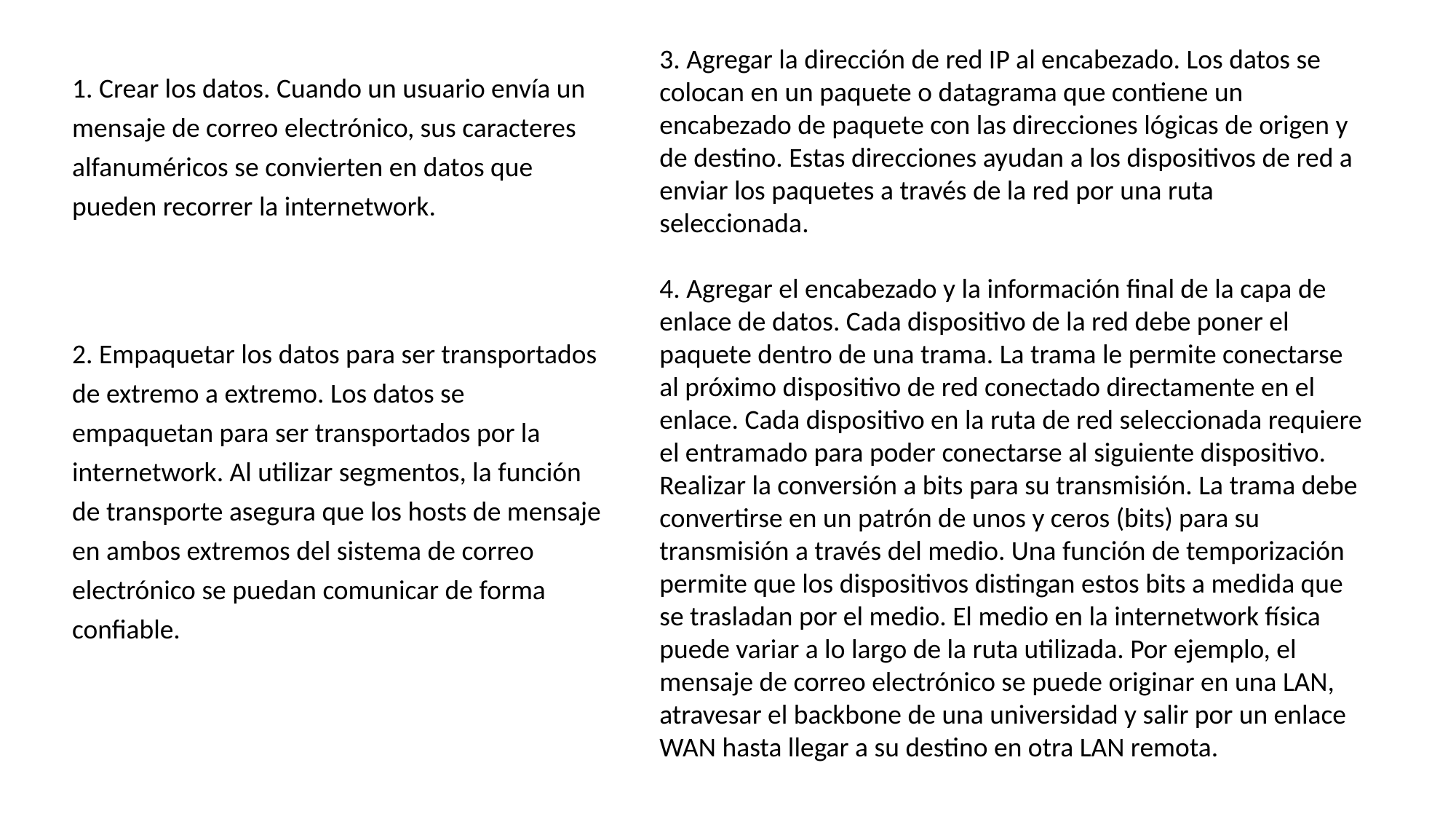

3. Agregar la dirección de red IP al encabezado. Los datos se colocan en un paquete o datagrama que contiene un encabezado de paquete con las direcciones lógicas de origen y de destino. Estas direcciones ayudan a los dispositivos de red a enviar los paquetes a través de la red por una ruta seleccionada.
4. Agregar el encabezado y la información final de la capa de enlace de datos. Cada dispositivo de la red debe poner el paquete dentro de una trama. La trama le permite conectarse al próximo dispositivo de red conectado directamente en el enlace. Cada dispositivo en la ruta de red seleccionada requiere el entramado para poder conectarse al siguiente dispositivo. Realizar la conversión a bits para su transmisión. La trama debe convertirse en un patrón de unos y ceros (bits) para su transmisión a través del medio. Una función de temporización permite que los dispositivos distingan estos bits a medida que se trasladan por el medio. El medio en la internetwork física puede variar a lo largo de la ruta utilizada. Por ejemplo, el mensaje de correo electrónico se puede originar en una LAN, atravesar el backbone de una universidad y salir por un enlace WAN hasta llegar a su destino en otra LAN remota.
1. Crear los datos. Cuando un usuario envía un mensaje de correo electrónico, sus caracteres alfanuméricos se convierten en datos que pueden recorrer la internetwork.

2. Empaquetar los datos para ser transportados de extremo a extremo. Los datos se empaquetan para ser transportados por la internetwork. Al utilizar segmentos, la función de transporte asegura que los hosts de mensaje en ambos extremos del sistema de correo electrónico se puedan comunicar de forma confiable.